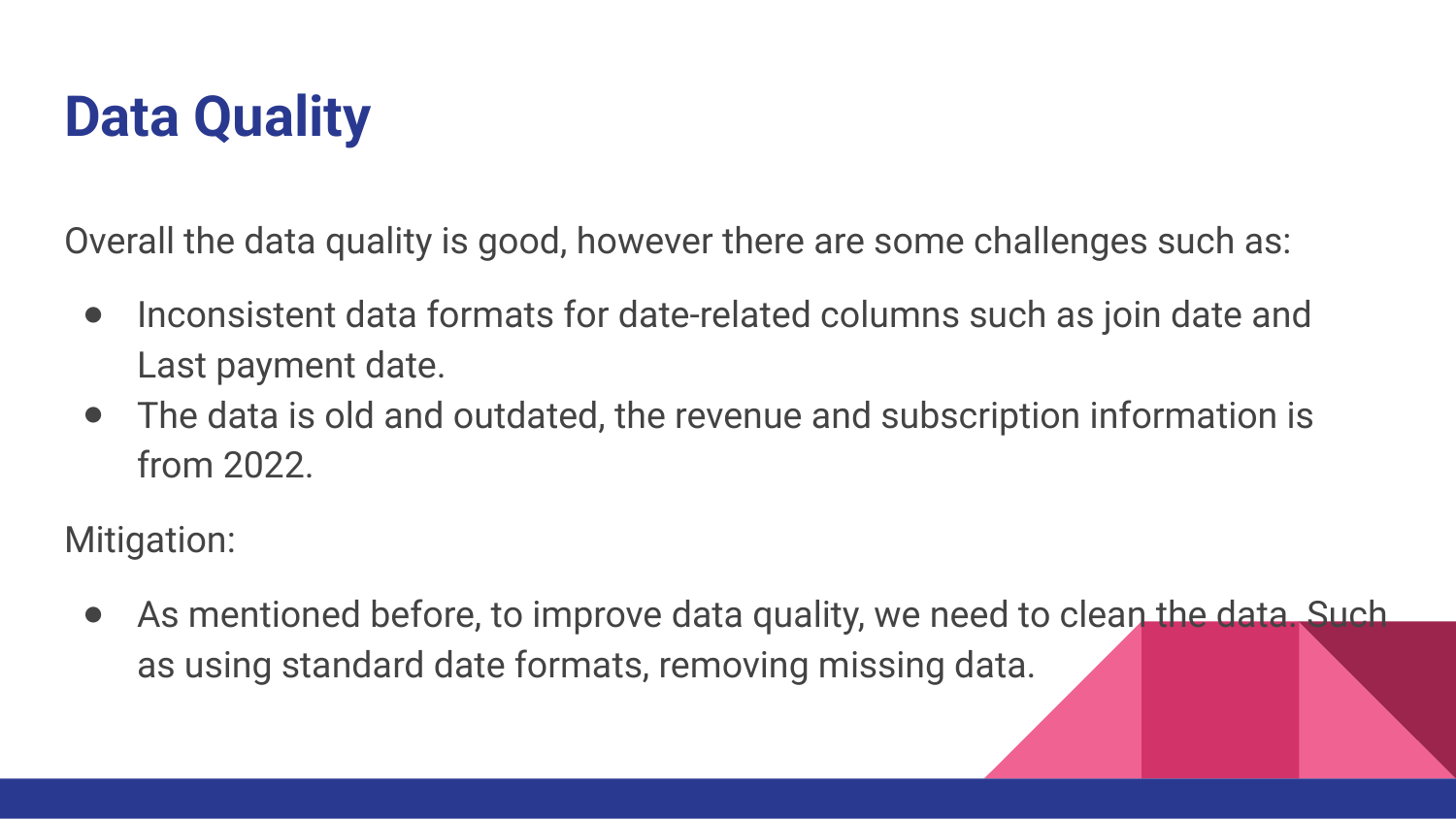

# Data Quality
Overall the data quality is good, however there are some challenges such as:
Inconsistent data formats for date-related columns such as join date and Last payment date.
The data is old and outdated, the revenue and subscription information is from 2022.
Mitigation:
As mentioned before, to improve data quality, we need to clean the data. Such as using standard date formats, removing missing data.